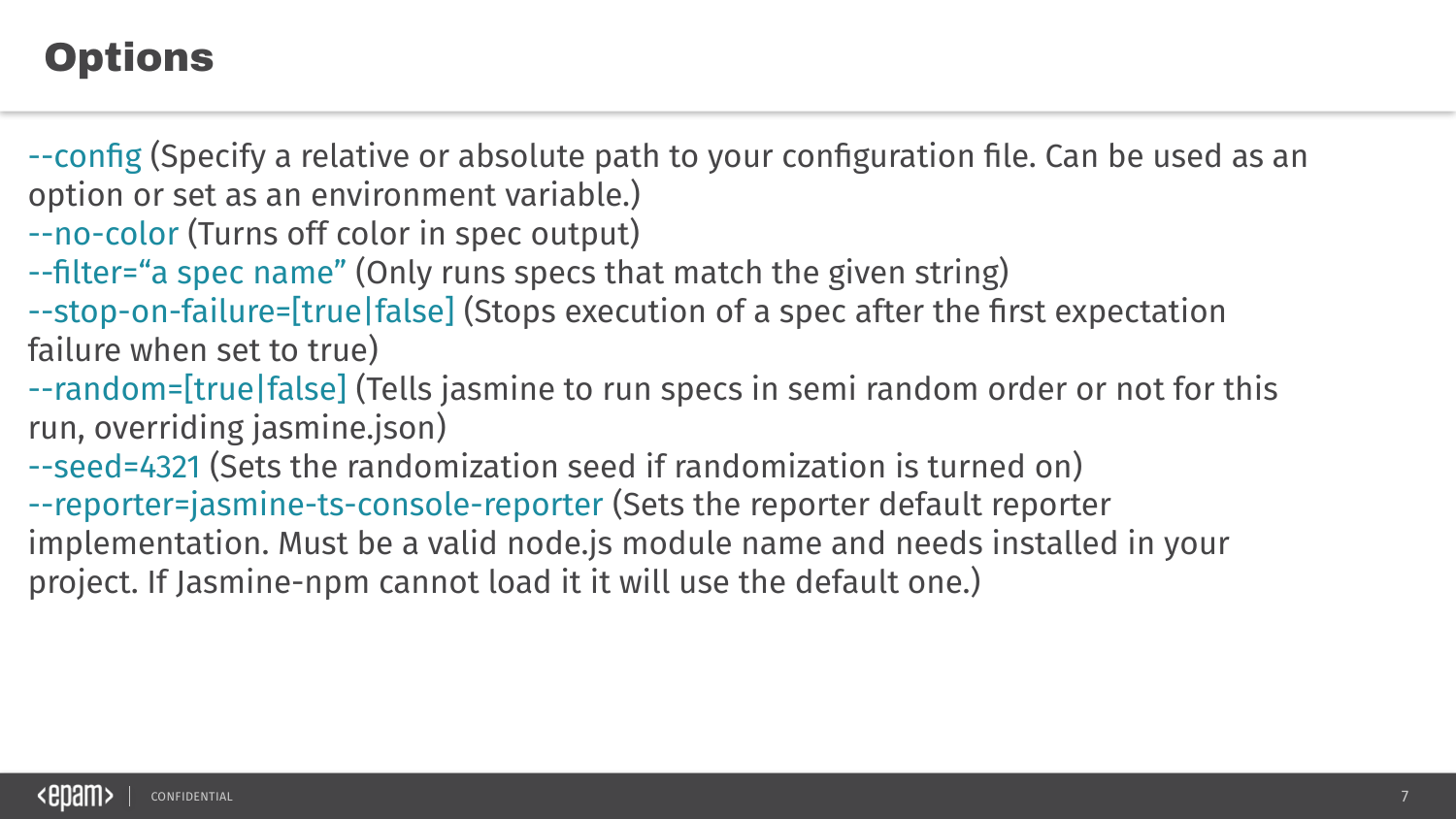

Options

--config (Specify a relative or absolute path to your configuration file. Can be used as an option or set as an environment variable.)
--no-color (Turns off color in spec output)
--filter=“a spec name” (Only runs specs that match the given string)
--stop-on-failure=[true|false] (Stops execution of a spec after the first expectation failure when set to true)
--random=[true|false] (Tells jasmine to run specs in semi random order or not for this run, overriding jasmine.json)
--seed=4321 (Sets the randomization seed if randomization is turned on)
--reporter=jasmine-ts-console-reporter (Sets the reporter default reporter implementation. Must be a valid node.js module name and needs installed in your project. If Jasmine-npm cannot load it it will use the default one.)